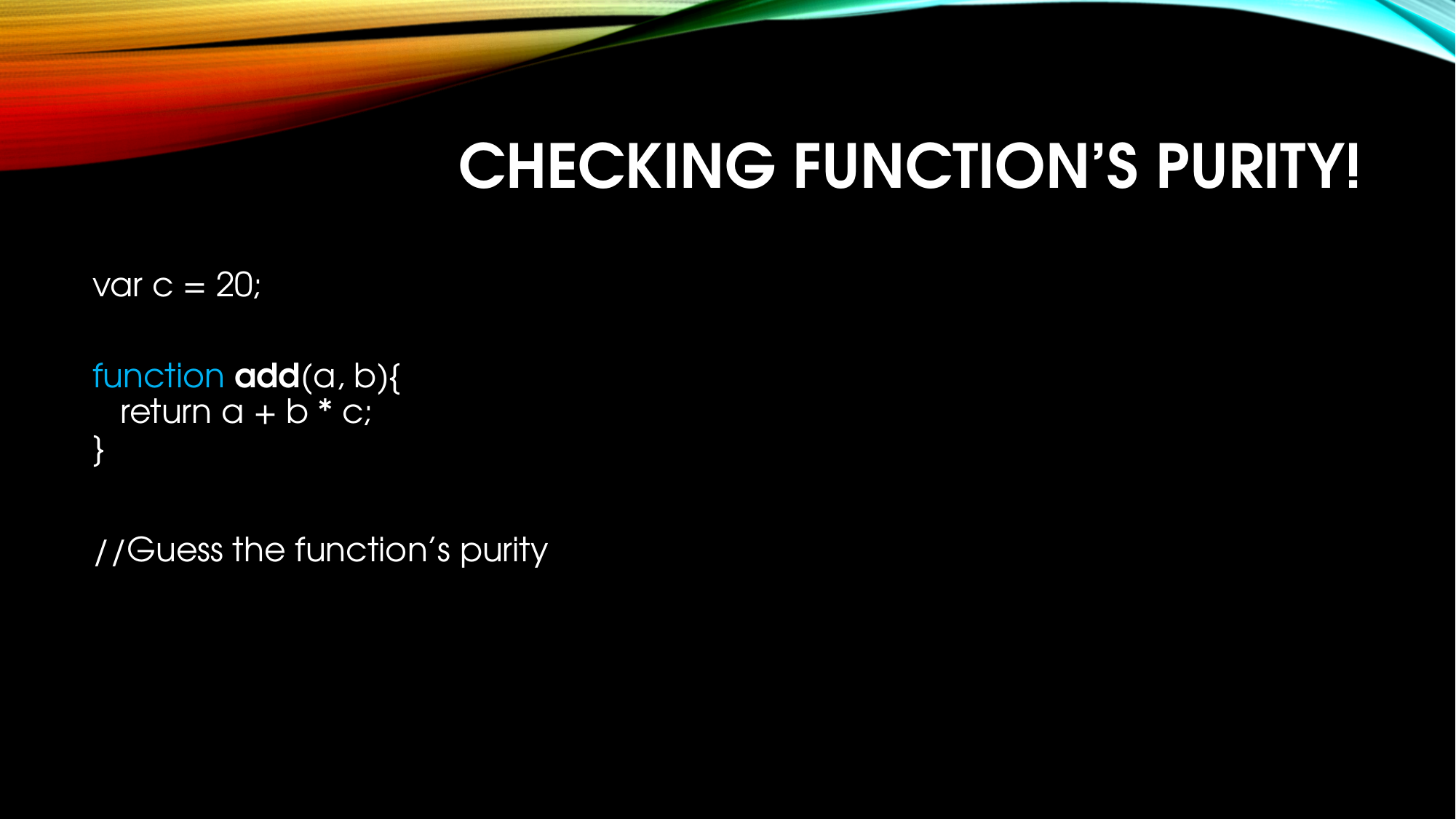

# Checking function’s purity!
var c = 20;
function add(a, b){
   return a + b * c;
}

//Guess the function’s purity